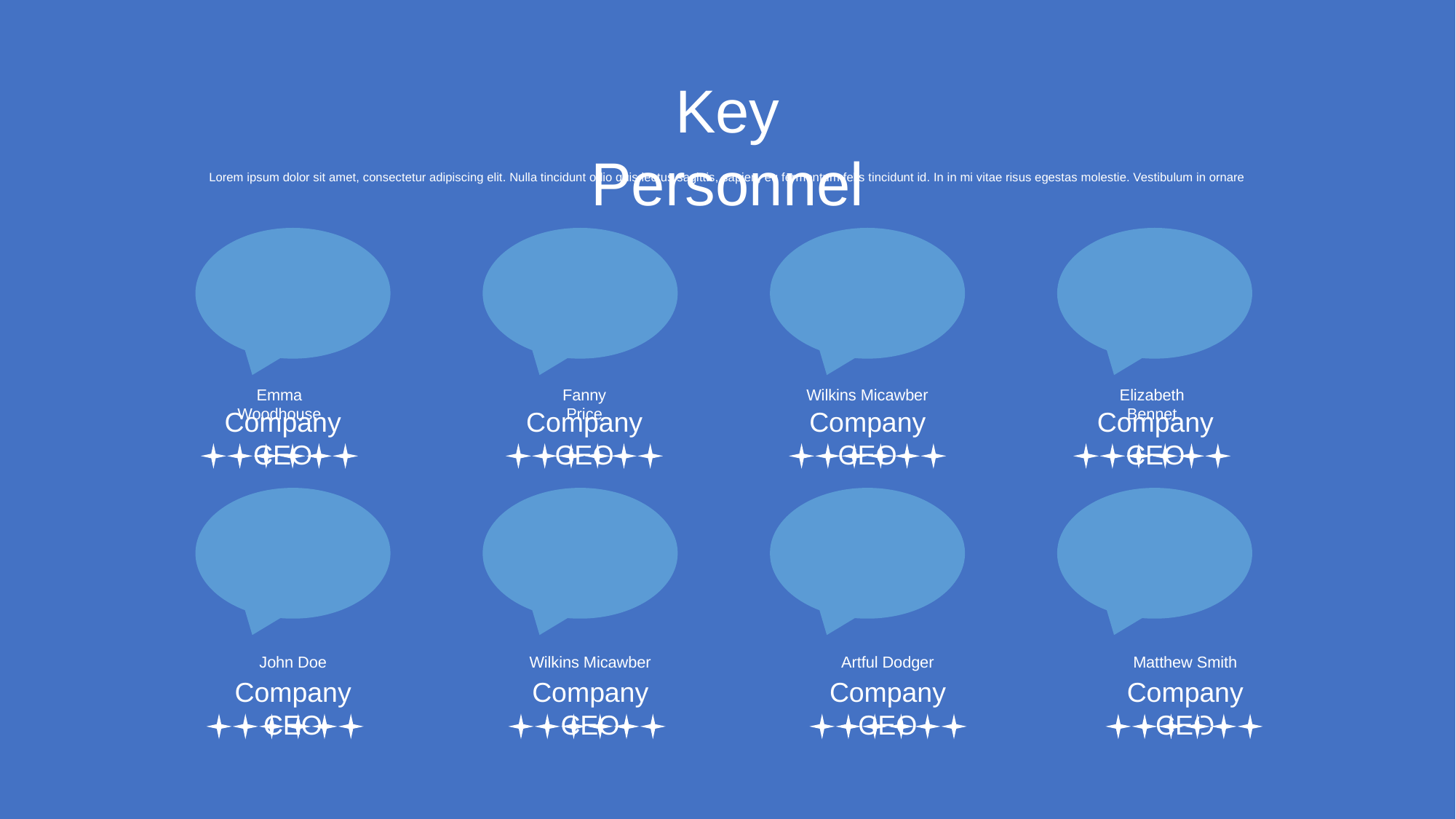

Key Personnel
Lorem ipsum dolor sit amet, consectetur adipiscing elit. Nulla tincidunt odio quis lectus sagittis, sapien, eu fermentum felis tincidunt id. In in mi vitae risus egestas molestie. Vestibulum in ornare

Emma Woodhouse
Fanny Price
Wilkins Micawber
Elizabeth Bennet
Company CEO
Company CEO
Company CEO
Company CEO

John Doe
Wilkins Micawber
Artful Dodger
Matthew Smith
Company CEO
Company CEO
Company CEO
Company CEO